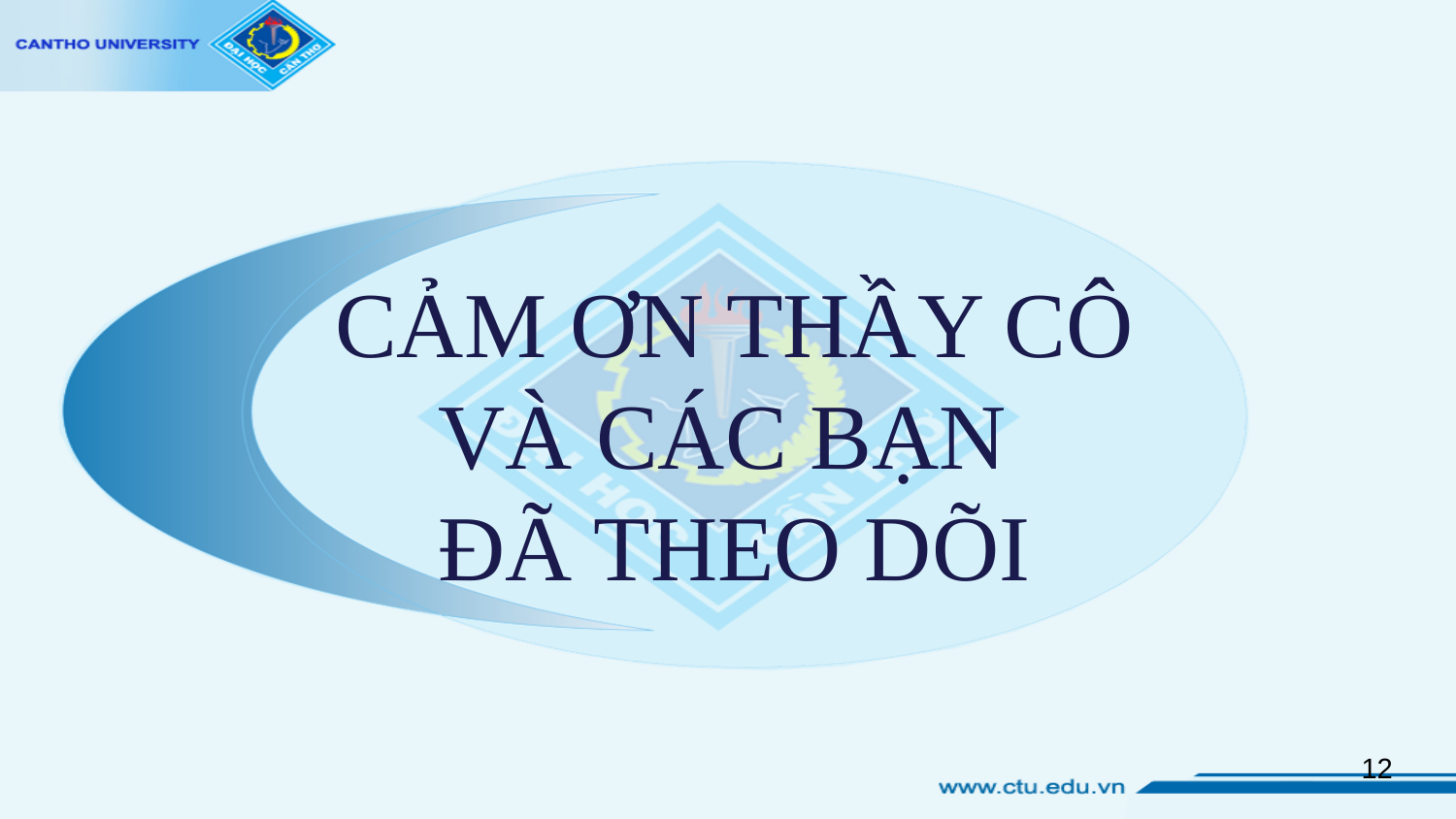

CẢM ƠN THẦY CÔ
VÀ CÁC BẠN
ĐÃ THEO DÕI
12